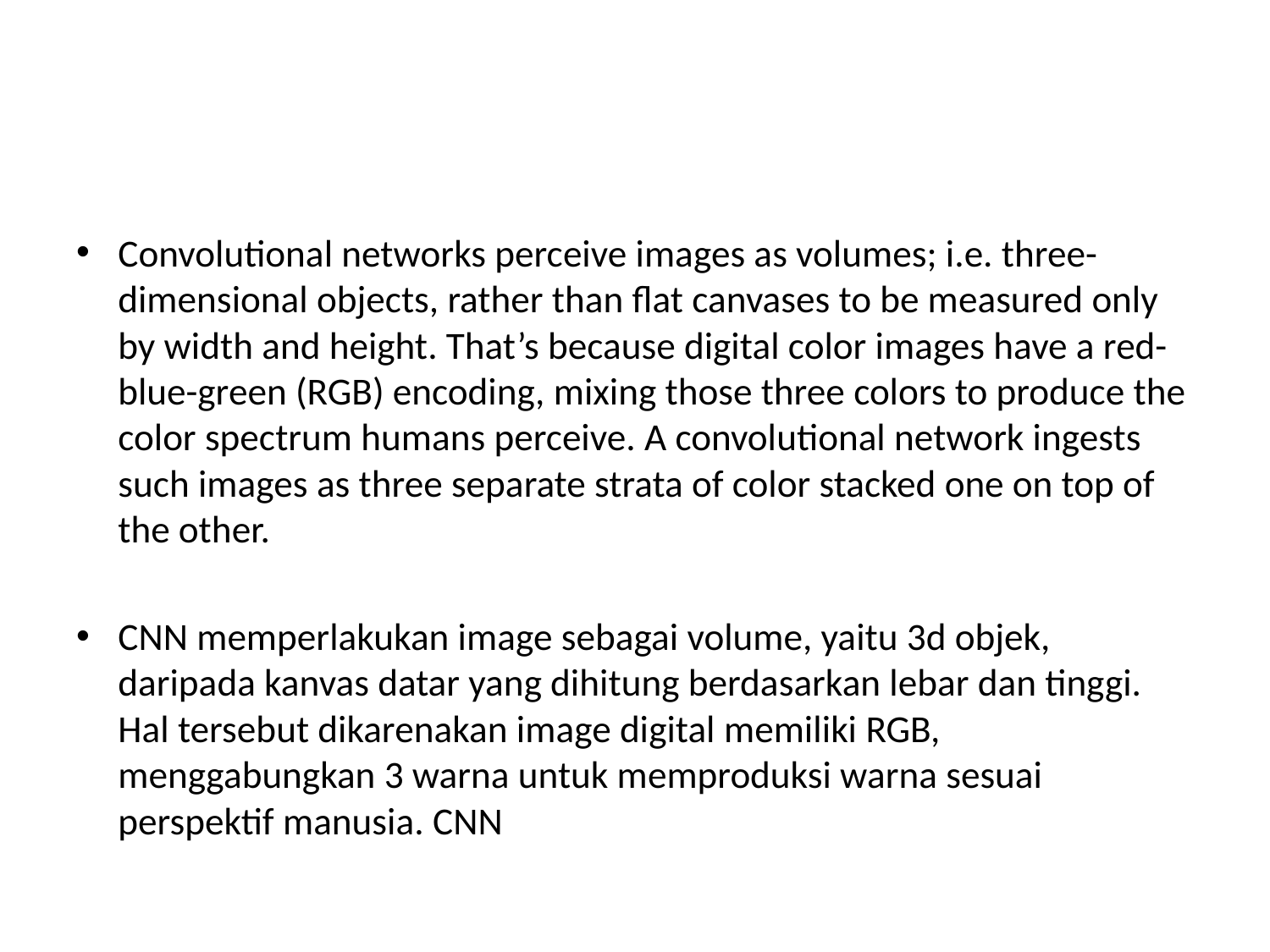

#
Convolutional networks perceive images as volumes; i.e. three-dimensional objects, rather than flat canvases to be measured only by width and height. That’s because digital color images have a red-blue-green (RGB) encoding, mixing those three colors to produce the color spectrum humans perceive. A convolutional network ingests such images as three separate strata of color stacked one on top of the other.

CNN memperlakukan image sebagai volume, yaitu 3d objek, daripada kanvas datar yang dihitung berdasarkan lebar dan tinggi. Hal tersebut dikarenakan image digital memiliki RGB, menggabungkan 3 warna untuk memproduksi warna sesuai perspektif manusia. CNN